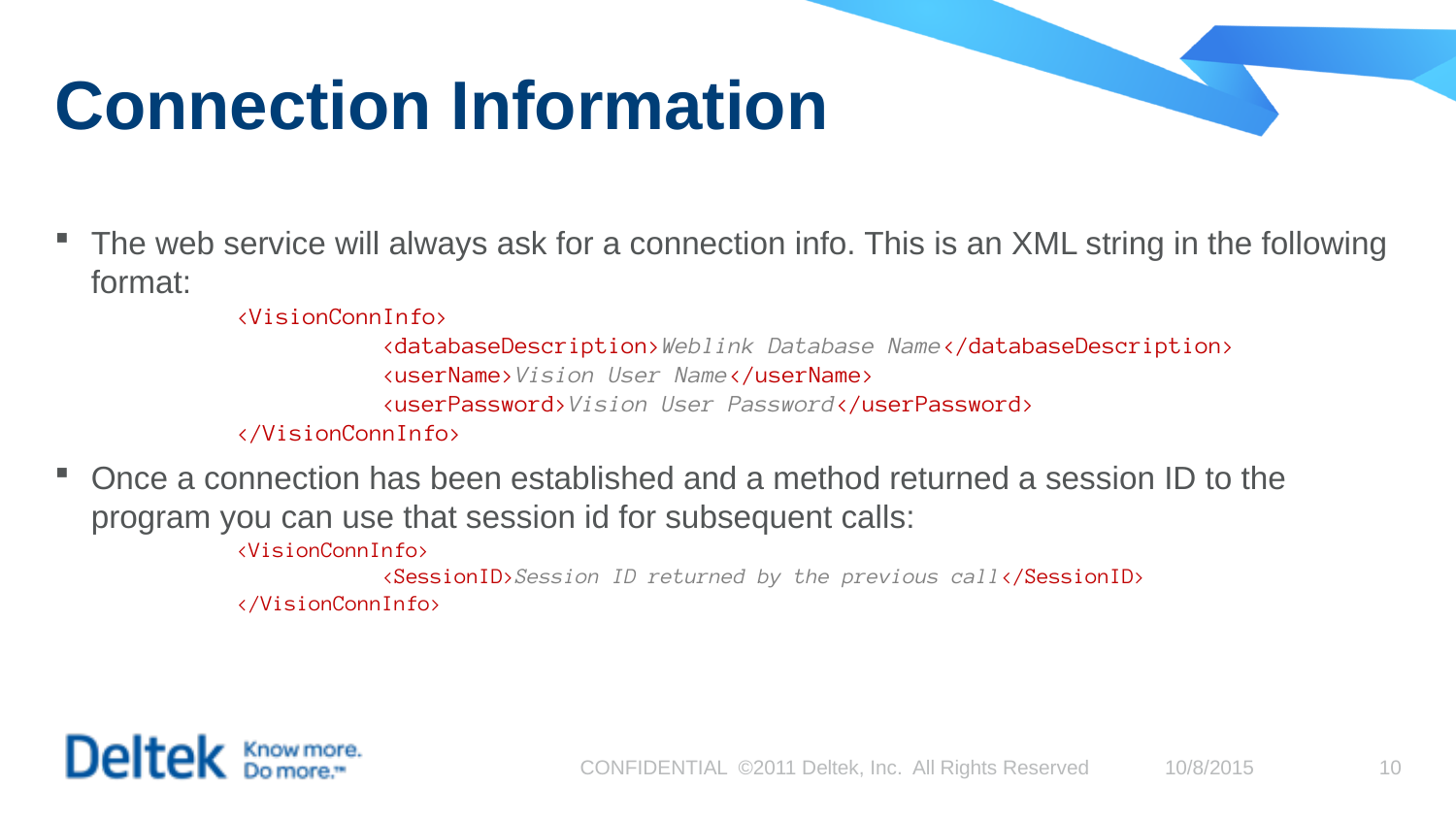

# Connection Information
The web service will always ask for a connection info. This is an XML string in the following format:
	<VisionConnInfo>
		<databaseDescription>Weblink Database Name</databaseDescription>
		<userName>Vision User Name</userName>
		<userPassword>Vision User Password</userPassword>
	</VisionConnInfo>
Once a connection has been established and a method returned a session ID to the program you can use that session id for subsequent calls:
	<VisionConnInfo>
		<SessionID>Session ID returned by the previous call</SessionID>
	</VisionConnInfo>

CONFIDENTIAL  ©2011 Deltek, Inc.  All Rights Reserved
10/8/2015
10